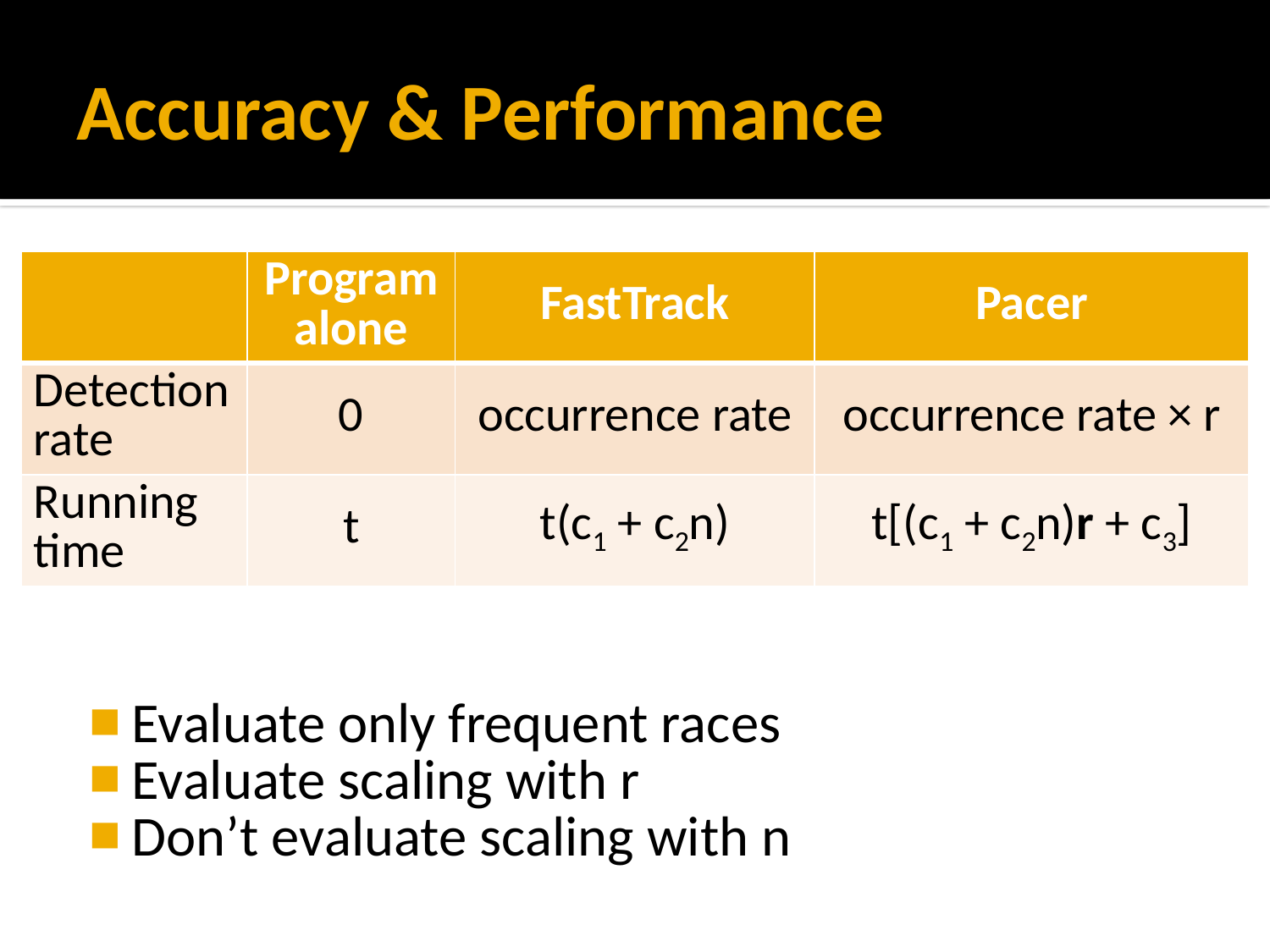

# Accuracy & Performance
|  | Program alone | FastTrack | Pacer |
| --- | --- | --- | --- |
| Detection rate | 0 | occurrence rate | occurrence rate × r |
| Running time | t | t(c1 + c2n) | t[(c1 + c2n)r + c3] |
Evaluate only frequent races
Evaluate scaling with r
Don’t evaluate scaling with n